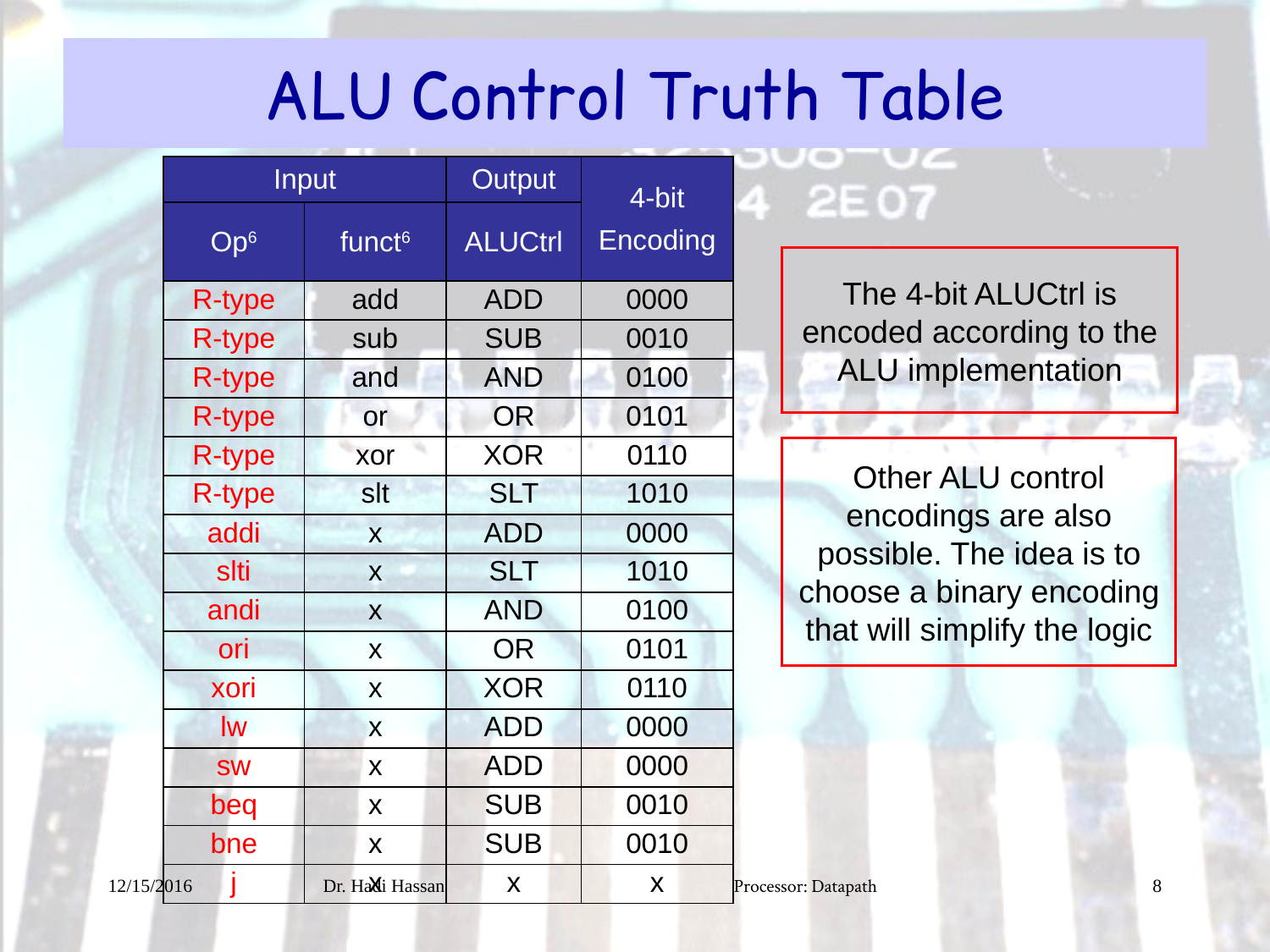

ALU Control Truth Table
| Input |  | Output | 4-bit Encoding |
| --- | --- | --- | --- |
| Op6 | funct6 | ALUCtrl |  |
| R-type | add | ADD | 0000 |
| R-type | sub | SUB | 0010 |
| R-type | and | AND | 0100 |
| R-type | or | OR | 0101 |
| R-type | xor | XOR | 0110 |
| R-type | slt | SLT | 1010 |
| addi | x | ADD | 0000 |
| slti | x | SLT | 1010 |
| andi | x | AND | 0100 |
| ori | x | OR | 0101 |
| xori | x | XOR | 0110 |
| lw | x | ADD | 0000 |
| sw | x | ADD | 0000 |
| beq | x | SUB | 0010 |
| bne | x | SUB | 0010 |
| j | x | x | x |
The 4-bit ALUCtrl is encoded according to the ALU implementation
Other ALU control encodings are also possible. The idea is to choose a binary encoding that will simplify the logic
12/15/2016
Dr. Hadi Hassan                                                              Processor: Datapath

8